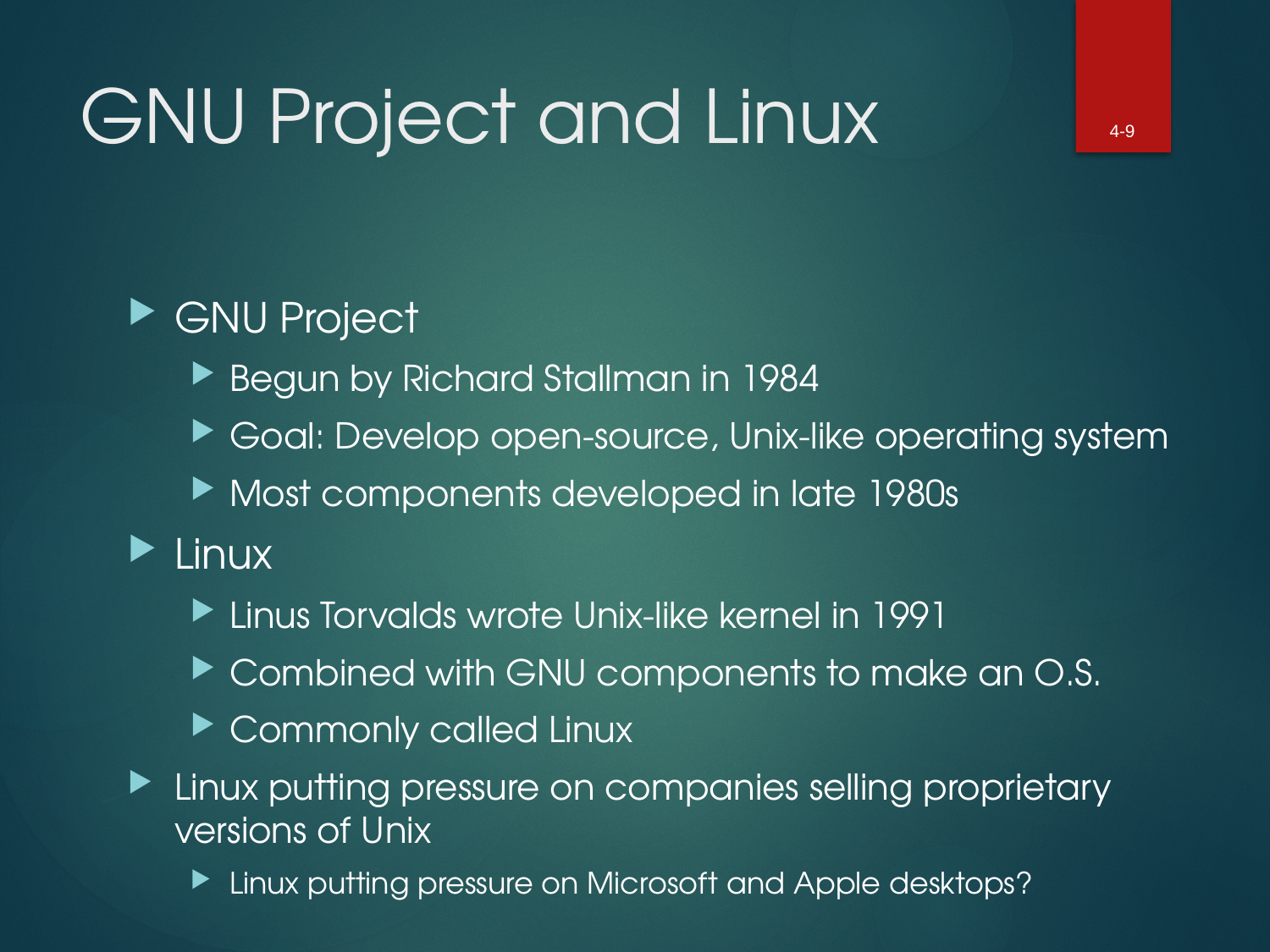

4-9
# GNU Project and Linux
GNU Project
Begun by Richard Stallman in 1984
Goal: Develop open-source, Unix-like operating system
Most components developed in late 1980s
Linux
Linus Torvalds wrote Unix-like kernel in 1991
Combined with GNU components to make an O.S.
Commonly called Linux
Linux putting pressure on companies selling proprietary versions of Unix
Linux putting pressure on Microsoft and Apple desktops?